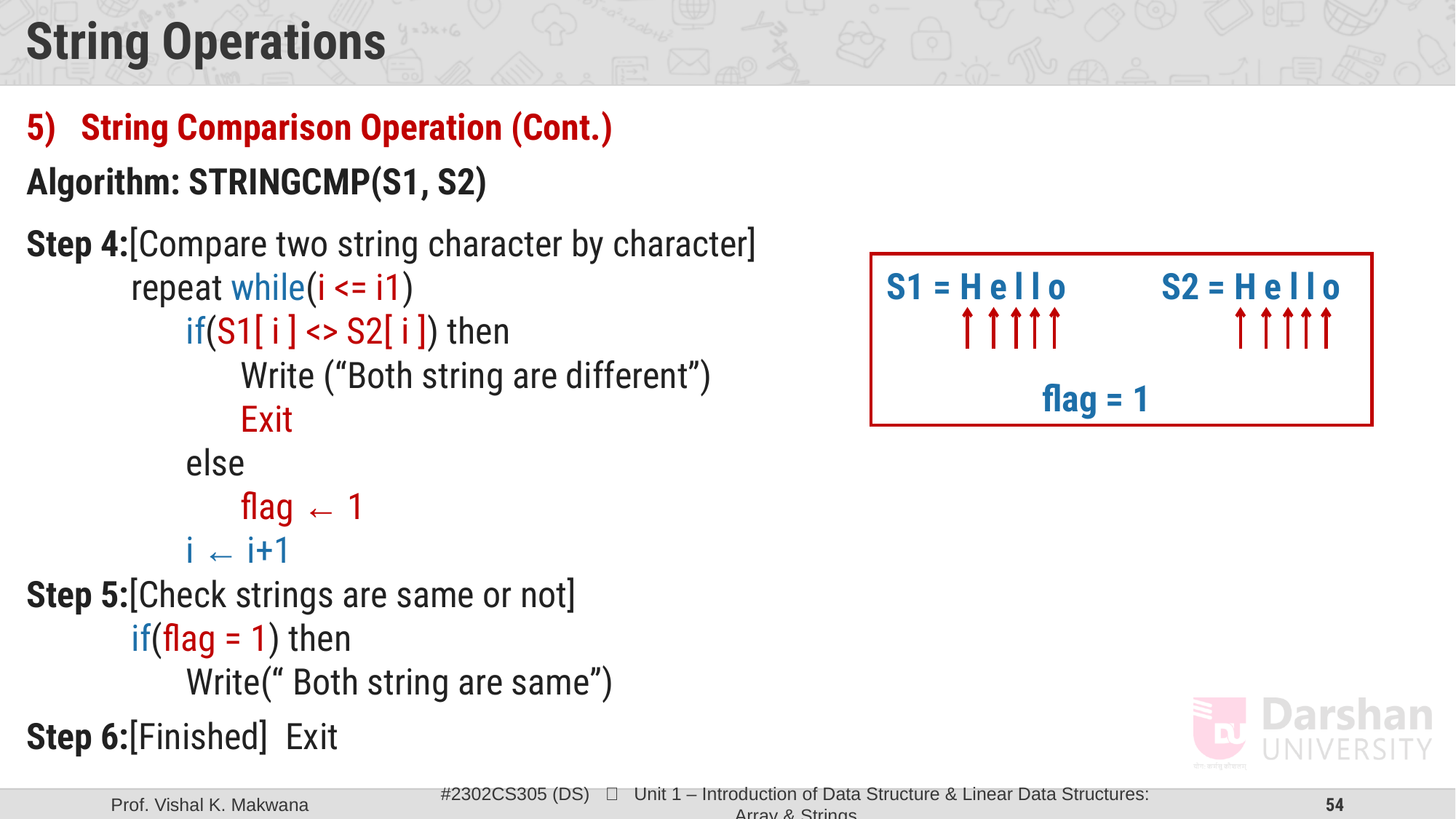

# String Operations
String Comparison Operation (Cont.)
Algorithm: STRINGCMP(S1, S2)
Step 4:[Compare two string character by character]
repeat while(i <= i1)
if(S1[ i ] <> S2[ i ]) then
Write (“Both string are different”)
Exit
else
flag ← 1
i ← i+1
Step 5:[Check strings are same or not]
if(flag = 1) then
Write(“ Both string are same”)
Step 6:[Finished]  Exit

S1 = Hello
S2 = Hello
flag = 1